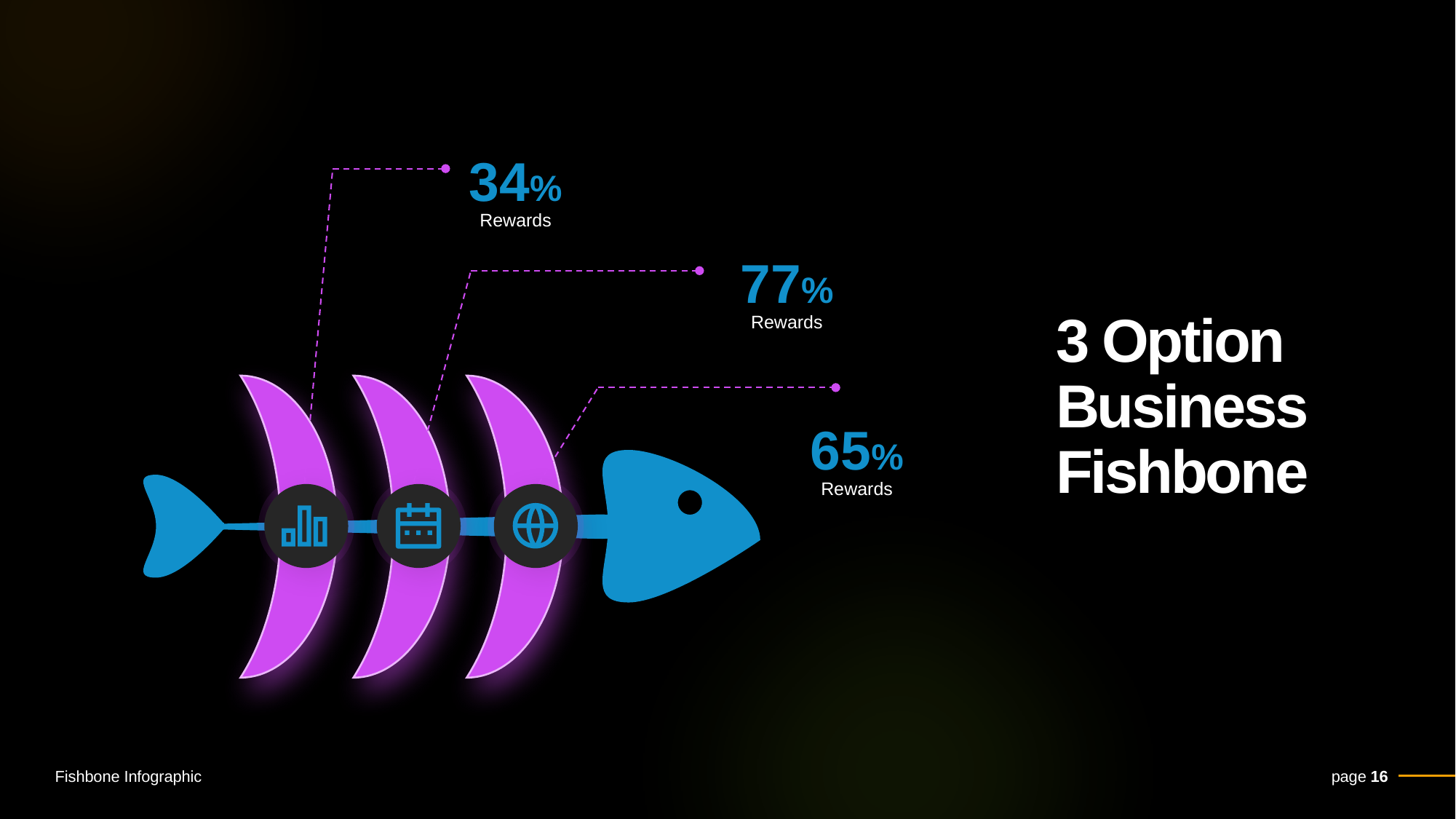

34%
Rewards

77%
Rewards
3 Option  Business Fishbone
65%
Rewards